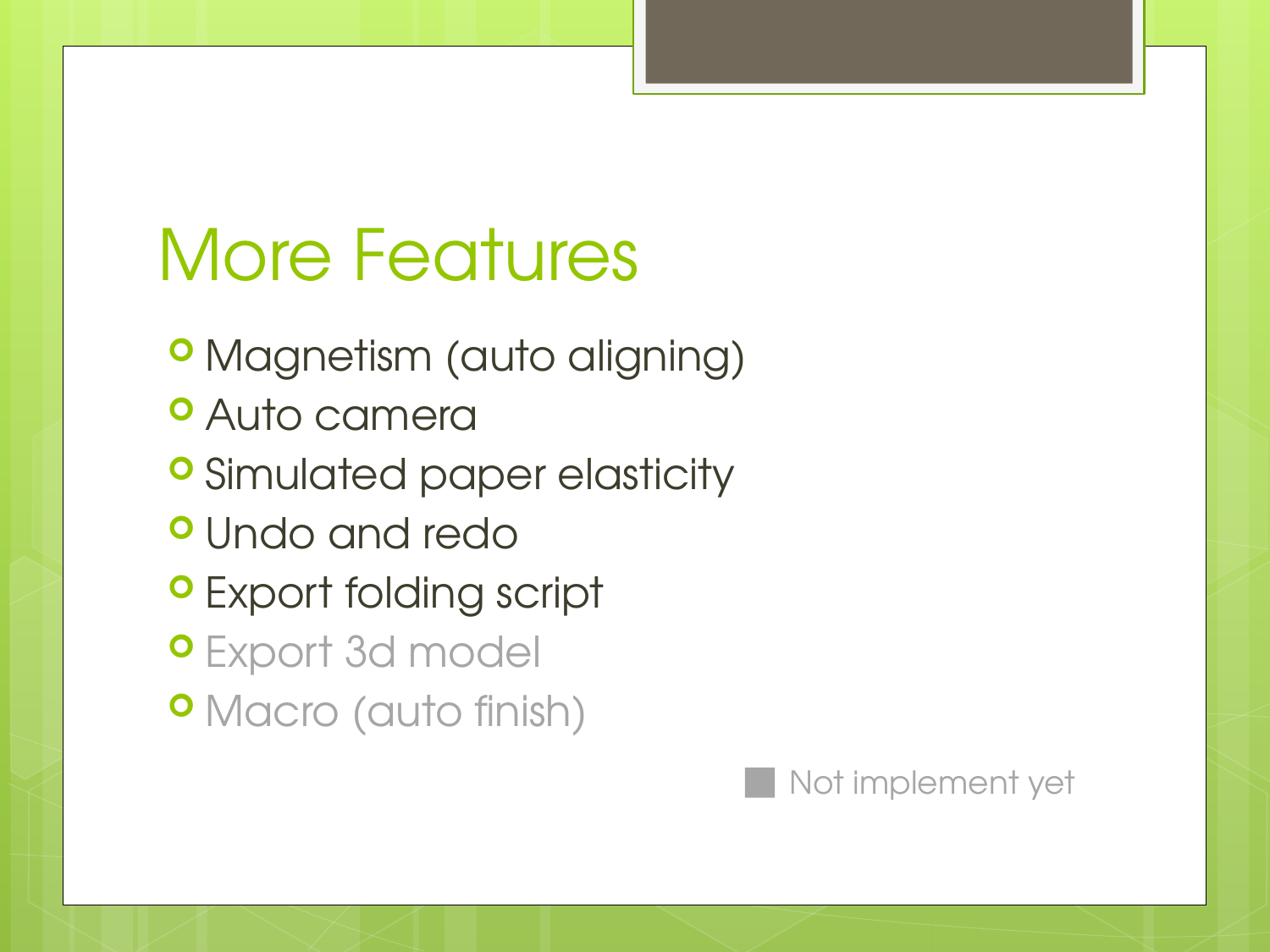

# More Features
Magnetism (auto aligning)
Auto camera
Simulated paper elasticity
Undo and redo
Export folding script
Export 3d model
Macro (auto finish)
Not implement yet